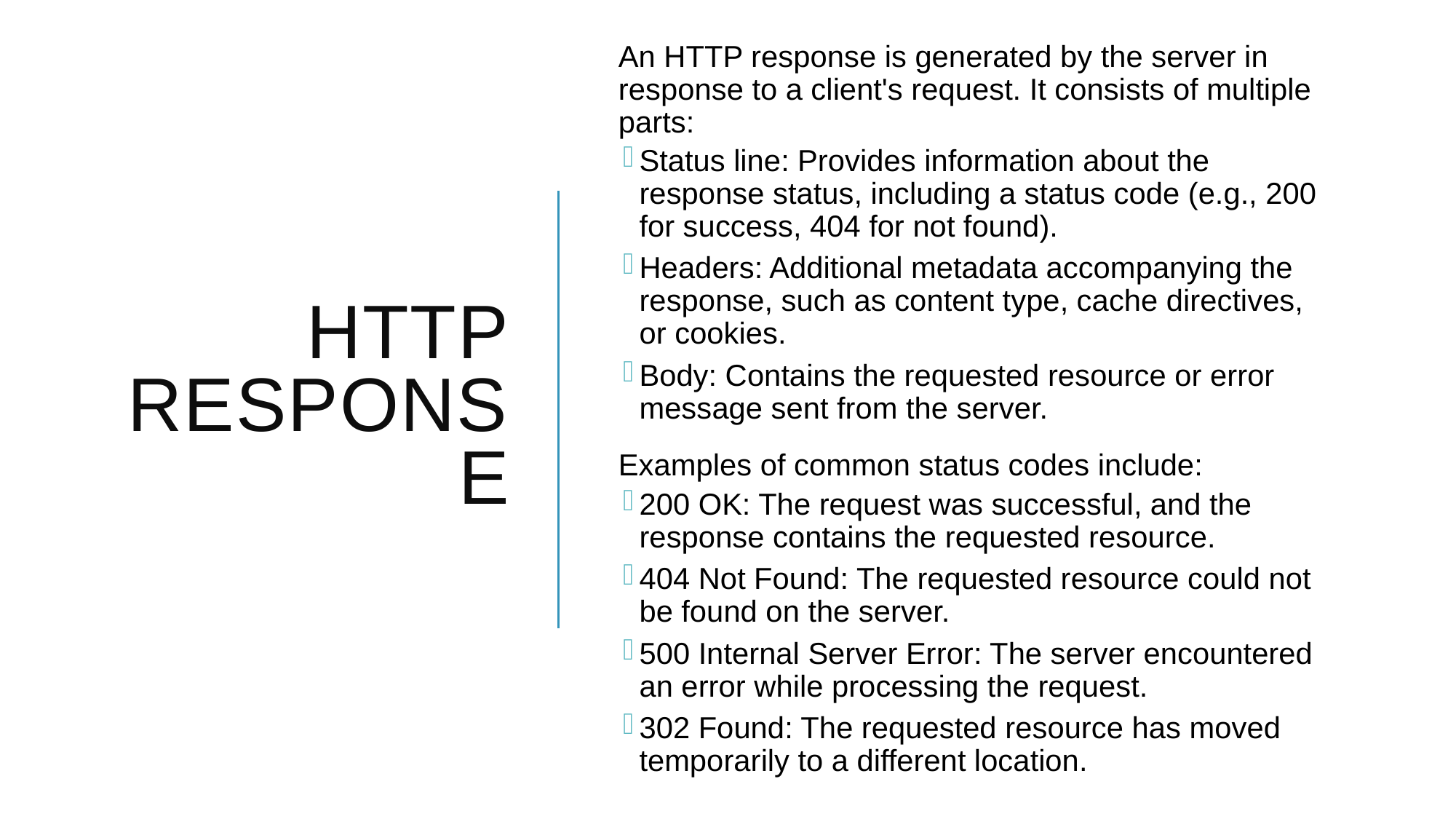

# HTTP Response
An HTTP response is generated by the server in response to a client's request. It consists of multiple parts:
Status line: Provides information about the response status, including a status code (e.g., 200 for success, 404 for not found).
Headers: Additional metadata accompanying the response, such as content type, cache directives, or cookies.
Body: Contains the requested resource or error message sent from the server.
Examples of common status codes include:
200 OK: The request was successful, and the response contains the requested resource.
404 Not Found: The requested resource could not be found on the server.
500 Internal Server Error: The server encountered an error while processing the request.
302 Found: The requested resource has moved temporarily to a different location.